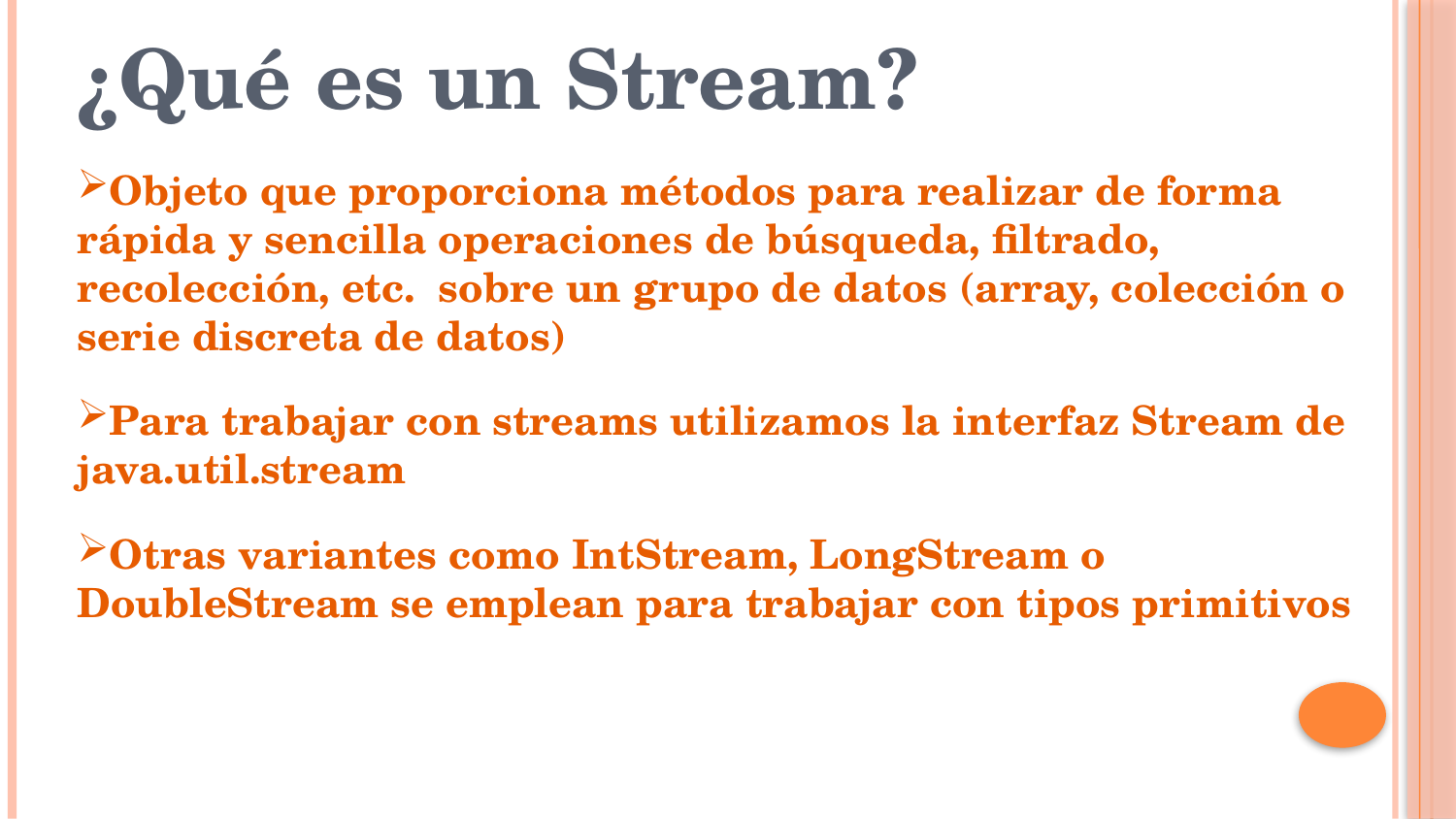

¿Qué es un Stream?
Objeto que proporciona métodos para realizar de forma rápida y sencilla operaciones de búsqueda, filtrado, recolección, etc.  sobre un grupo de datos (array, colección o serie discreta de datos)
Para trabajar con streams utilizamos la interfaz Stream de java.util.stream
Otras variantes como IntStream, LongStream o DoubleStream se emplean para trabajar con tipos primitivos